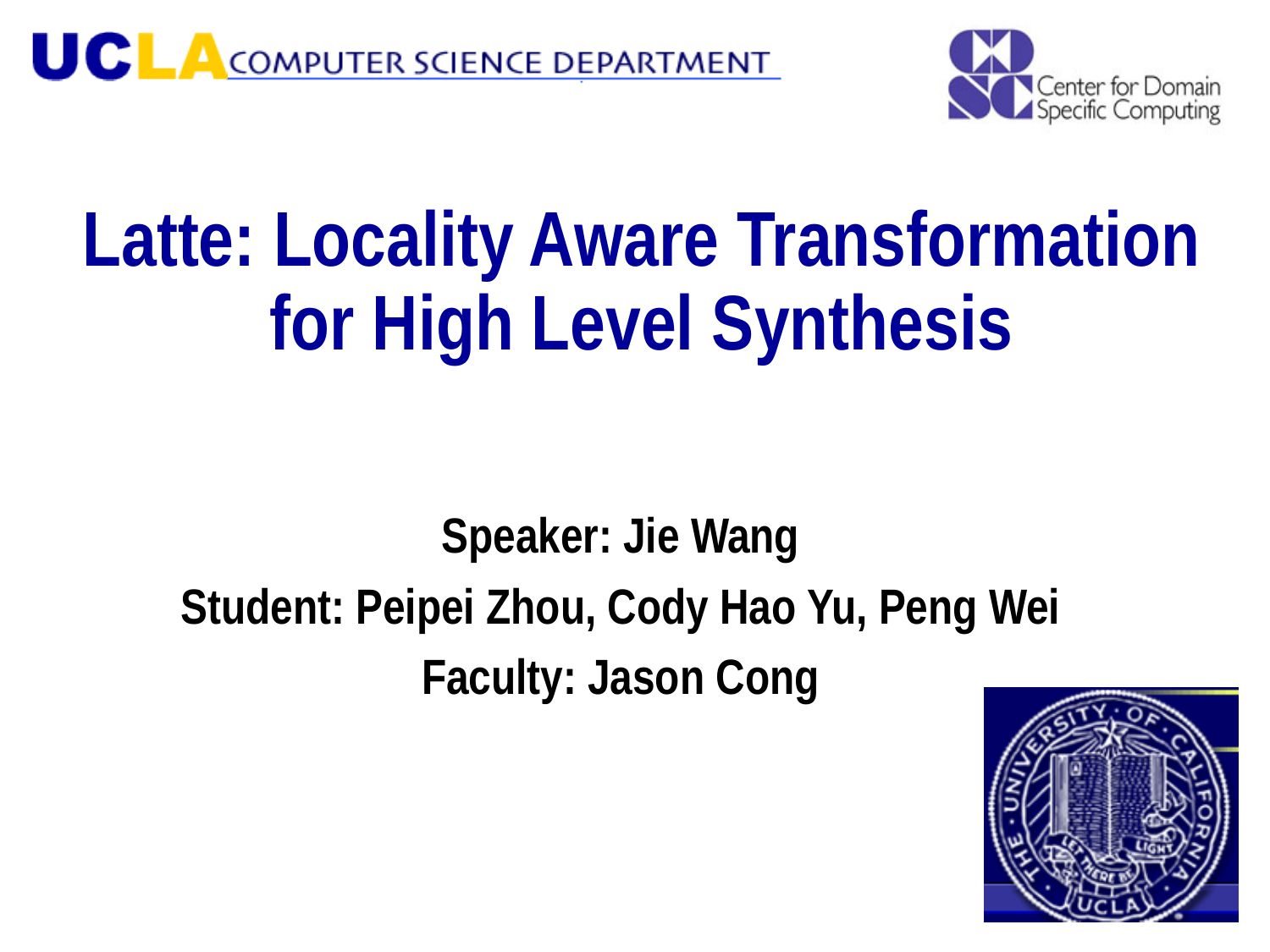

# Latte: Locality Aware Transformation for High Level Synthesis

Speaker: Jie Wang
Student: Peipei Zhou, Cody Hao Yu, Peng Wei
Faculty: Jason Cong